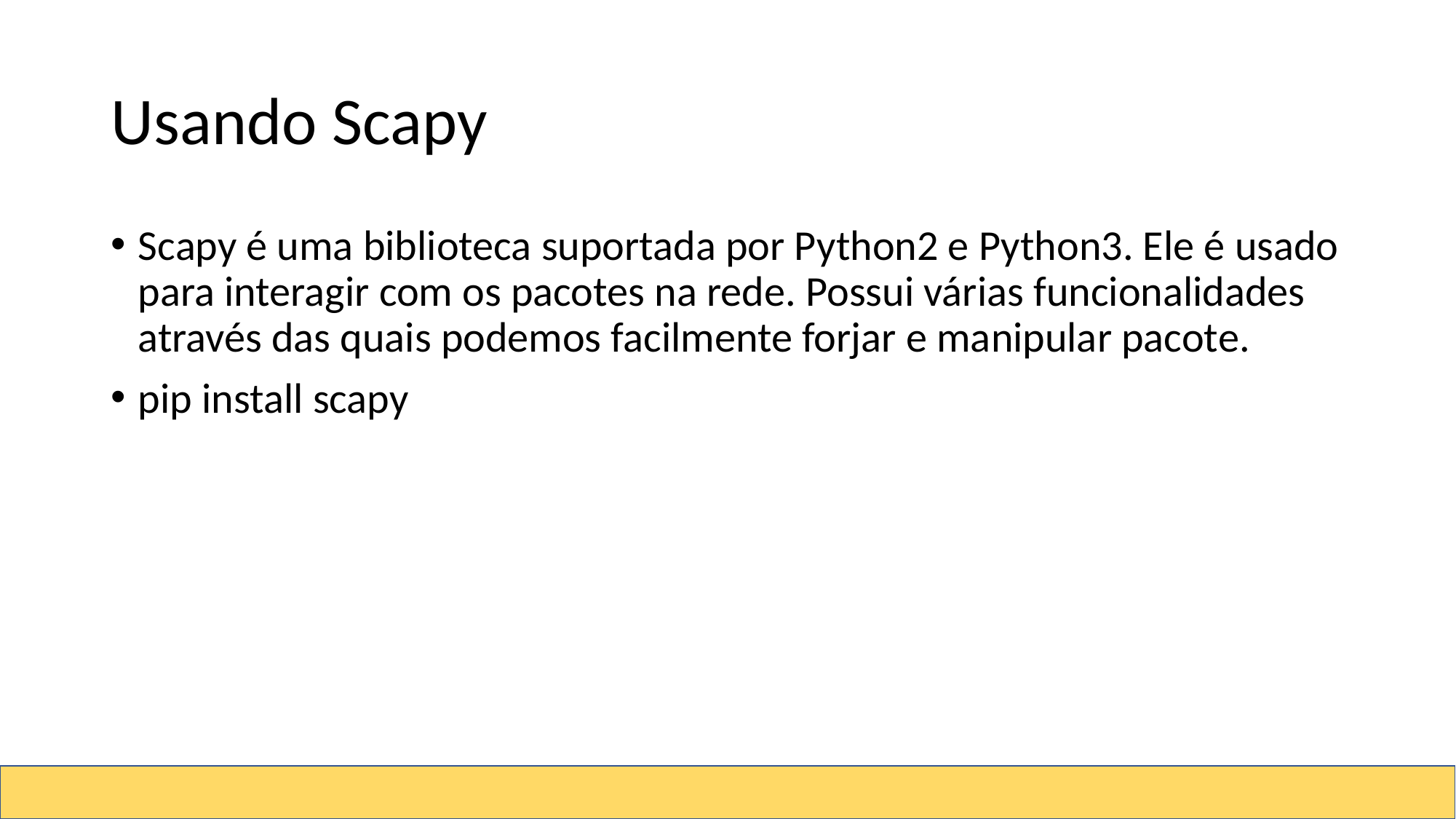

# Usando Scapy
Scapy é uma biblioteca suportada por Python2 e Python3. Ele é usado para interagir com os pacotes na rede. Possui várias funcionalidades através das quais podemos facilmente forjar e manipular pacote.
pip install scapy